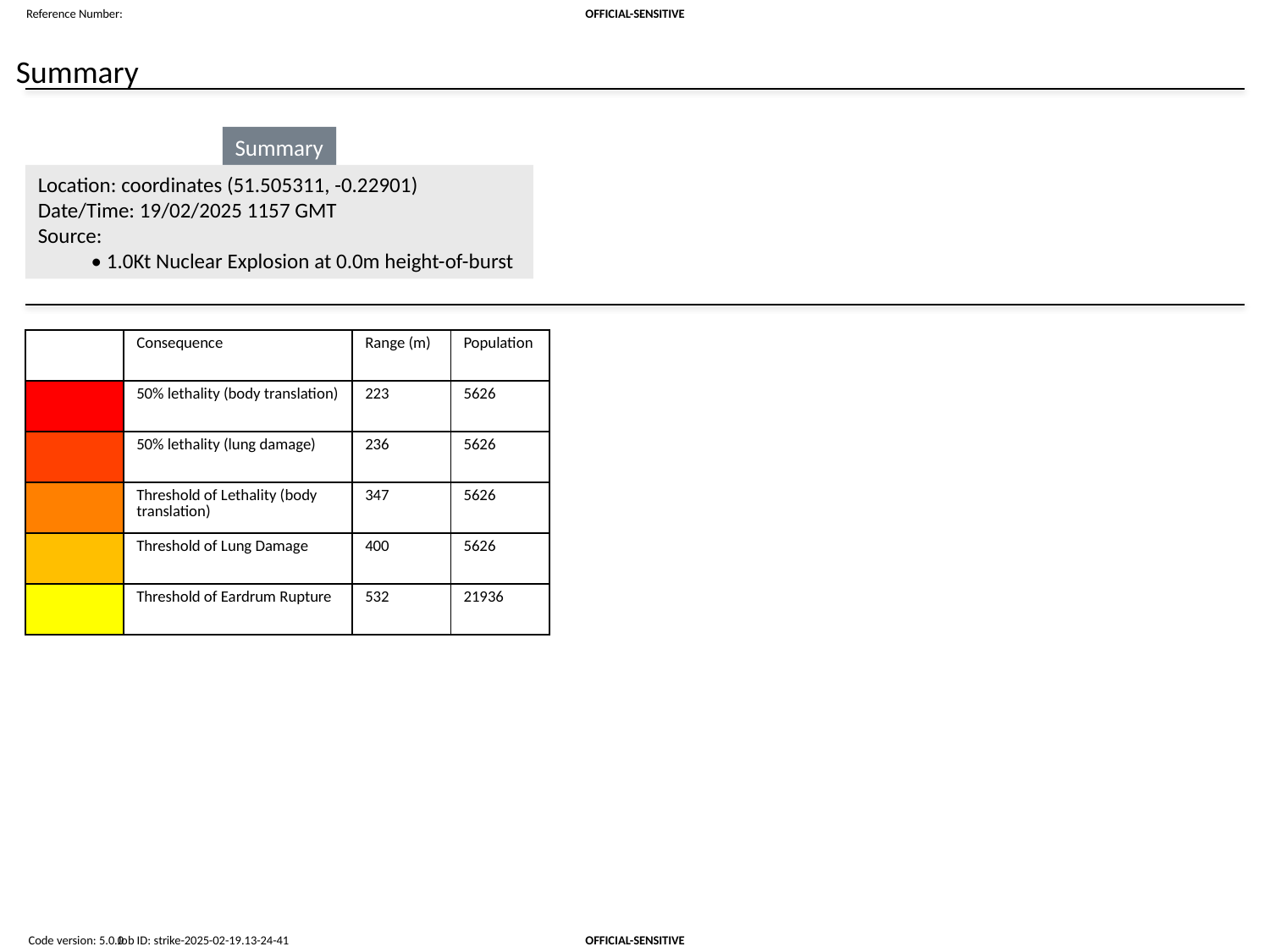

Reference Number:
OFFICIAL-SENSITIVE
Summary
Summary
Location: coordinates (51.505311, -0.22901)
Date/Time: 19/02/2025 1157 GMT
Source:
           • 1.0Kt Nuclear Explosion at 0.0m height-of-burst
|  | Consequence | Range (m) | Population |
| --- | --- | --- | --- |
|  | 50% lethality (body translation) | 223 | 5626 |
|  | 50% lethality (lung damage) | 236 | 5626 |
|  | Threshold of Lethality (body translation) | 347 | 5626 |
|  | Threshold of Lung Damage | 400 | 5626 |
|  | Threshold of Eardrum Rupture | 532 | 21936 |
Code version: 5.0.0
Job ID: strike-2025-02-19.13-24-41
OFFICIAL-SENSITIVE